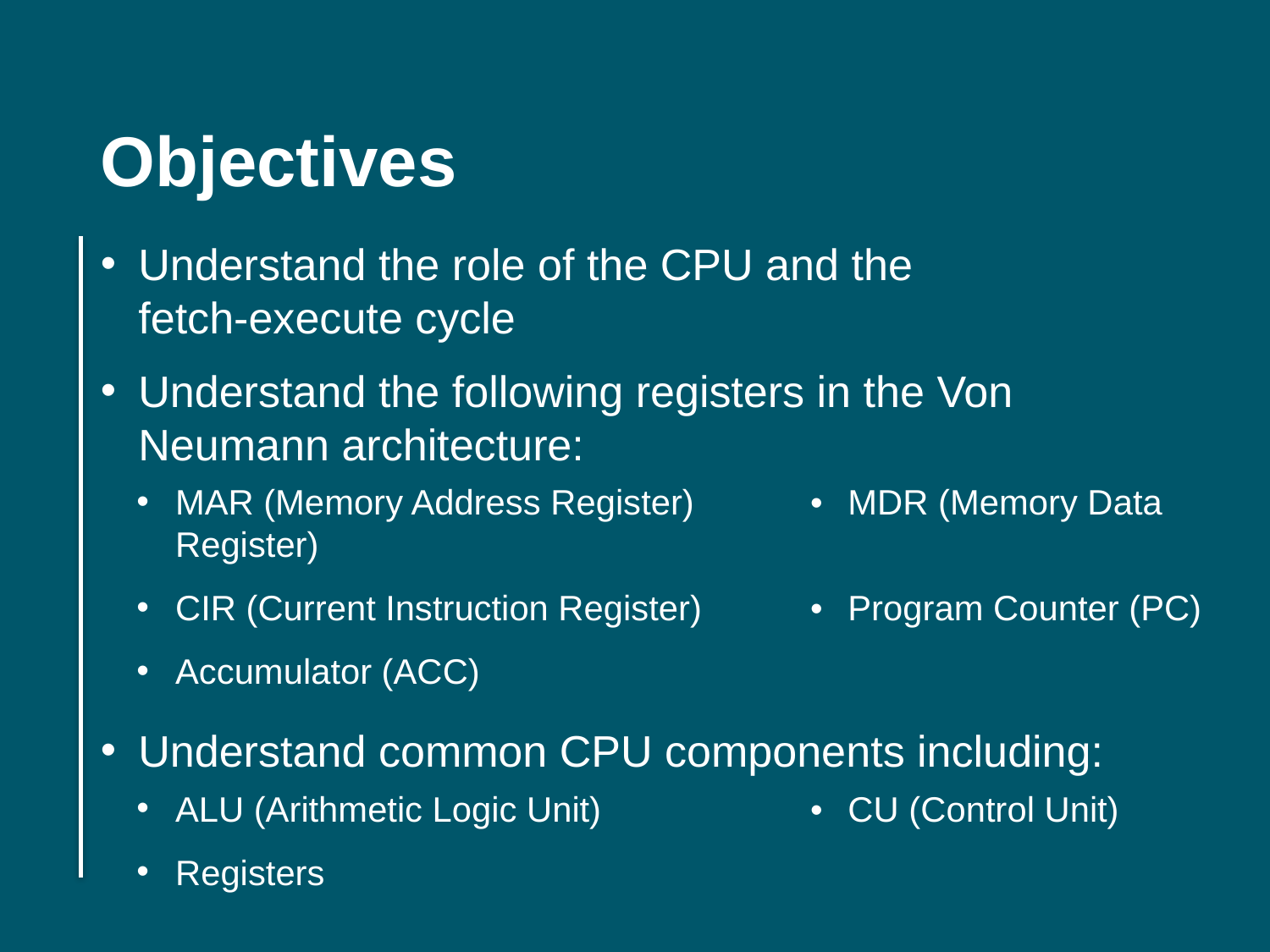

Objectives
Understand the role of the CPU and the
fetch-execute cycle
Understand the following registers in the Von
Neumann architecture:
MAR (Memory Address Register)	•	MDR (Memory Data Register)
CIR (Current Instruction Register) 	•	Program Counter (PC)
Accumulator (ACC)
Understand common CPU components including:
ALU (Arithmetic Logic Unit)	•	CU (Control Unit)
Registers